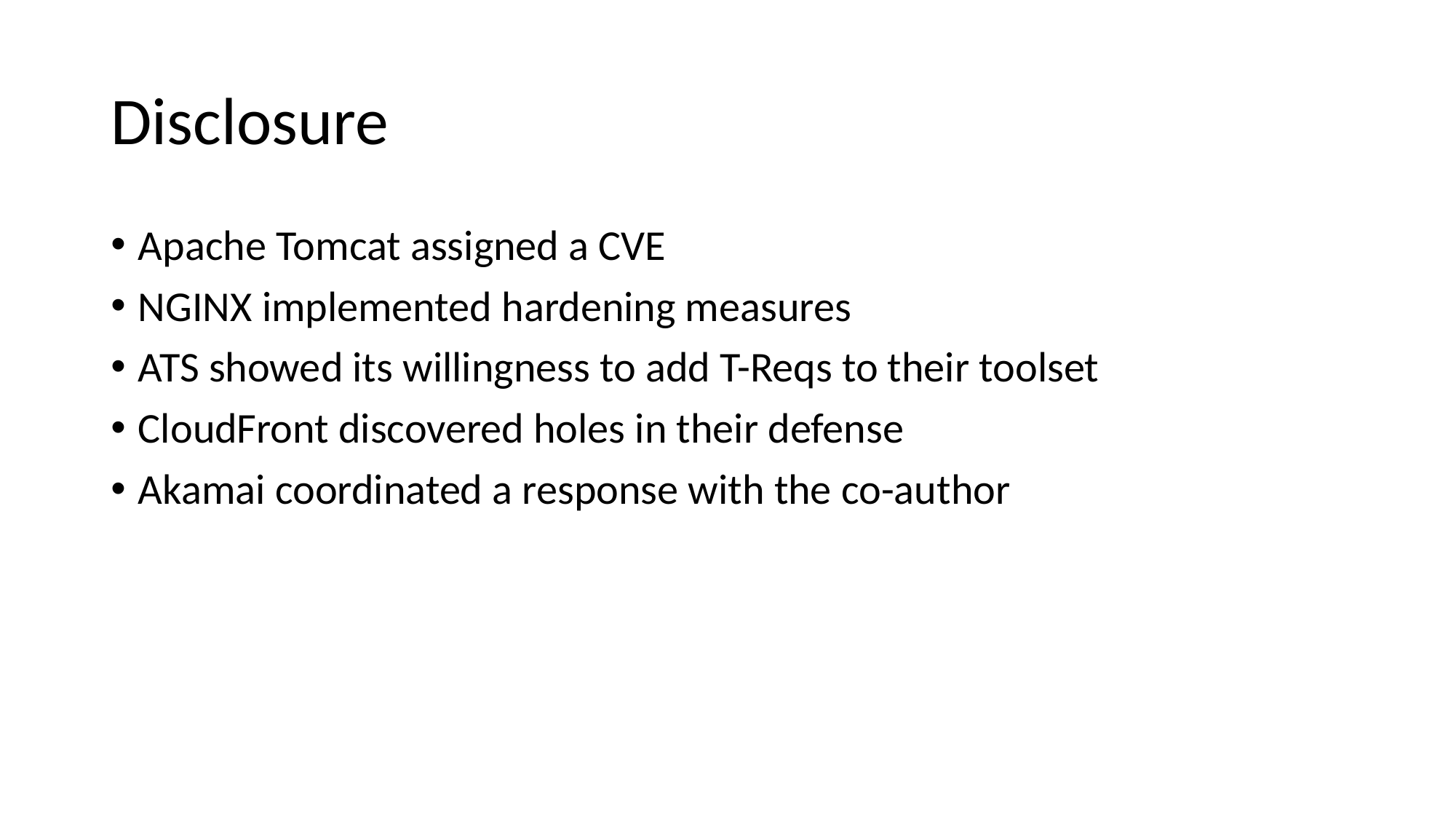

# Disclosure
Apache Tomcat assigned a CVE
NGINX implemented hardening measures
ATS showed its willingness to add T-Reqs to their toolset
CloudFront discovered holes in their defense
Akamai coordinated a response with the co-author